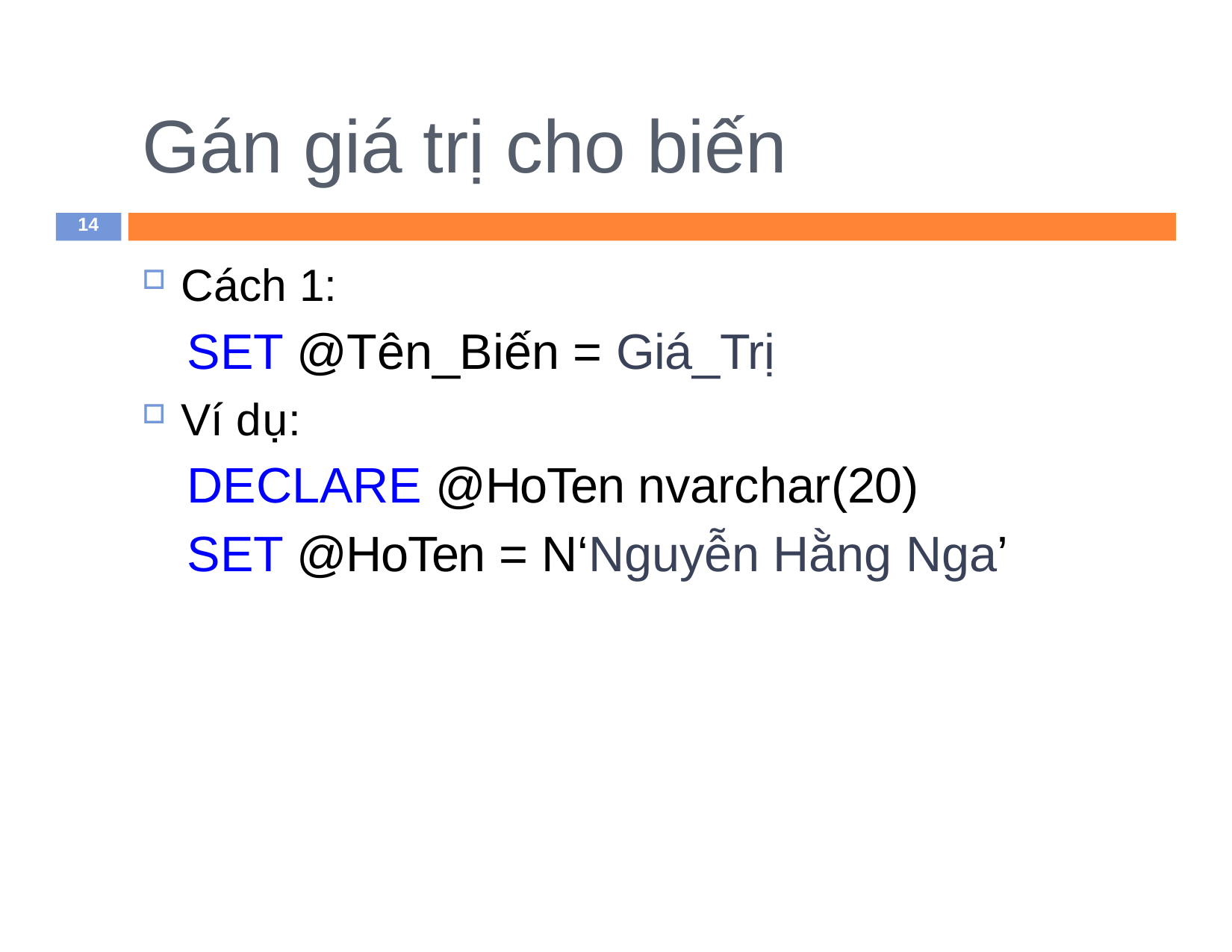

# Gán giá trị cho biến
14
Cách 1:
SET @Tên_Biến = Giá_Trị
Ví dụ:
DECLARE @HoTen nvarchar(20)  SET @HoTen = N‘Nguyễn Hằng Nga’